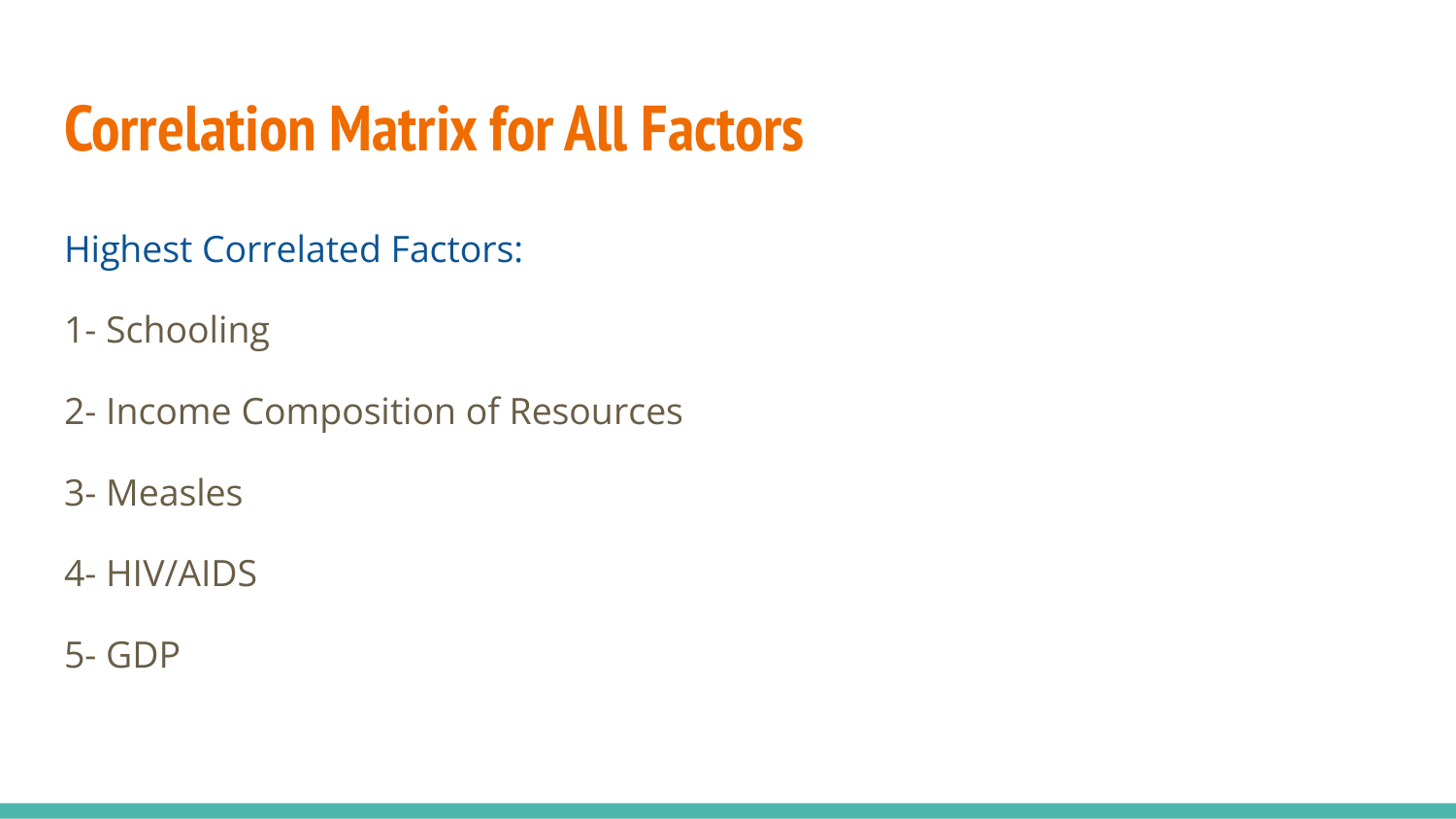

# Correlation Matrix for All Factors
Highest Correlated Factors:
1- Schooling
2- Income Composition of Resources
3- Measles
4- HIV/AIDS
5- GDP